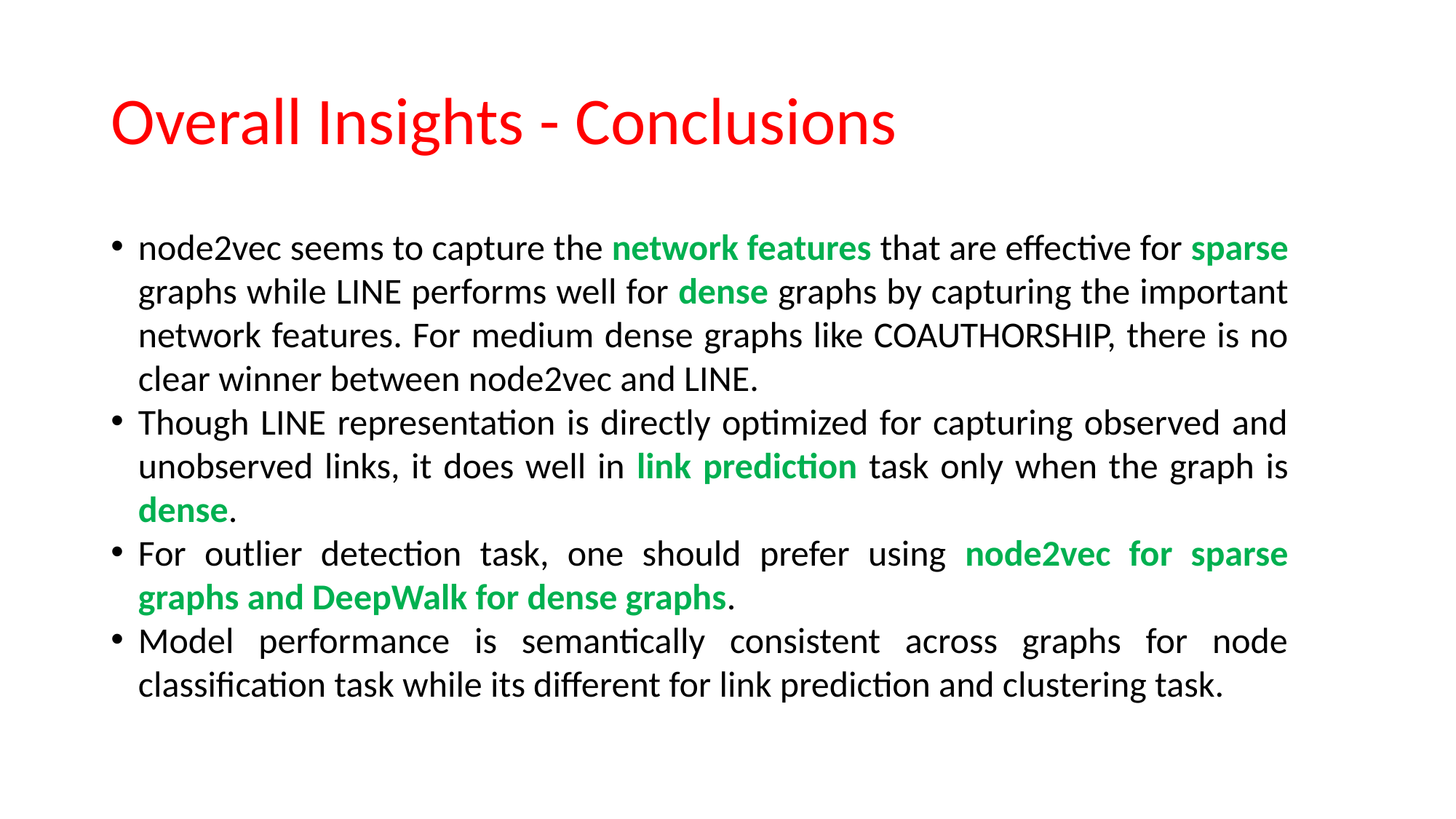

# Overall Insights - Conclusions
node2vec seems to capture the network features that are effective for sparse graphs while LINE performs well for dense graphs by capturing the important network features. For medium dense graphs like COAUTHORSHIP, there is no clear winner between node2vec and LINE.
Though LINE representation is directly optimized for capturing observed and unobserved links, it does well in link prediction task only when the graph is dense.
For outlier detection task, one should prefer using node2vec for sparse graphs and DeepWalk for dense graphs.
Model performance is semantically consistent across graphs for node classification task while its different for link prediction and clustering task.